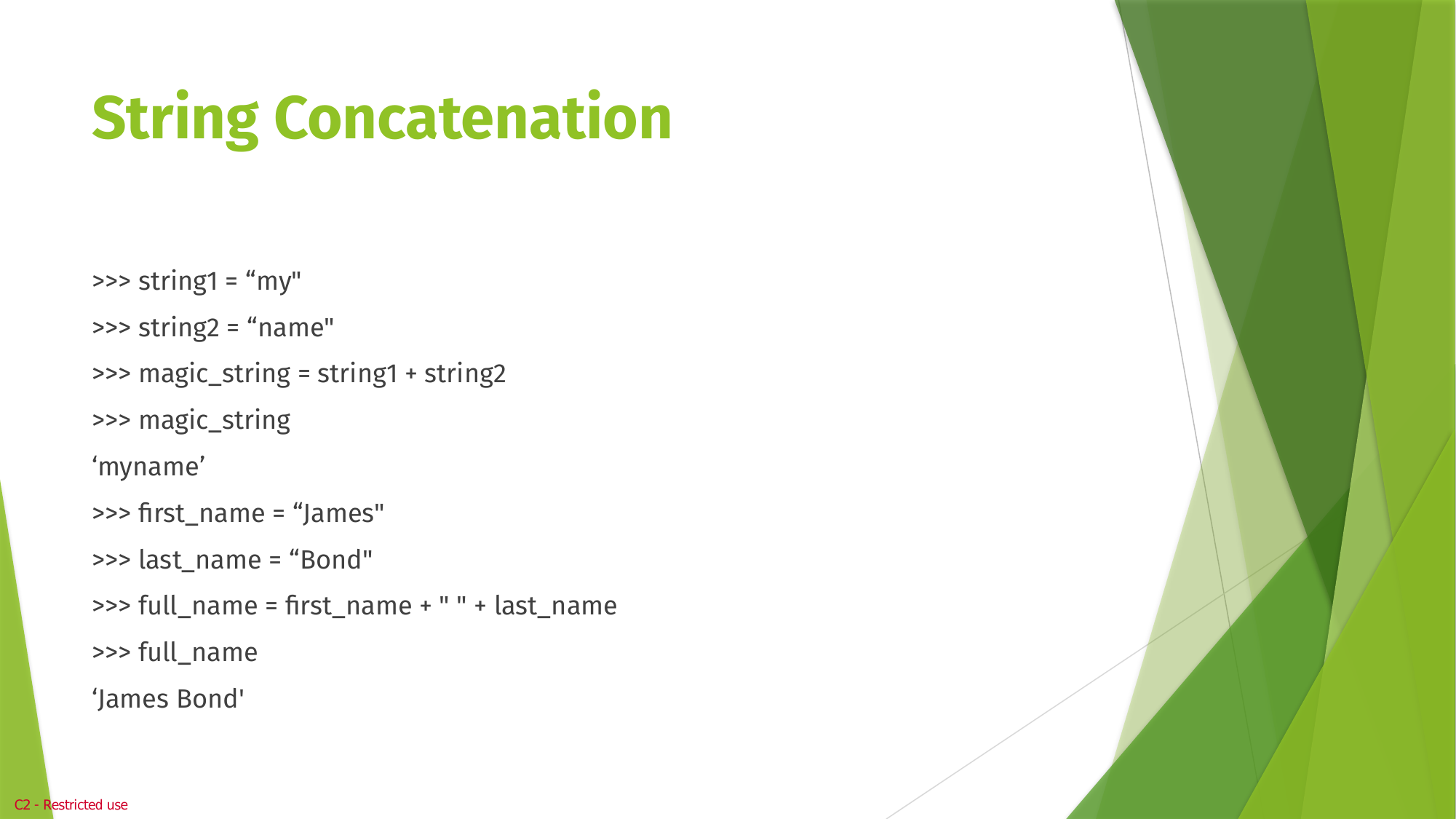

# String Concatenation
>>> string1 = “my"
>>> string2 = “name"
>>> magic_string = string1 + string2
>>> magic_string
‘myname’
>>> first_name = “James"
>>> last_name = “Bond"
>>> full_name = first_name + " " + last_name
>>> full_name
‘James Bond'